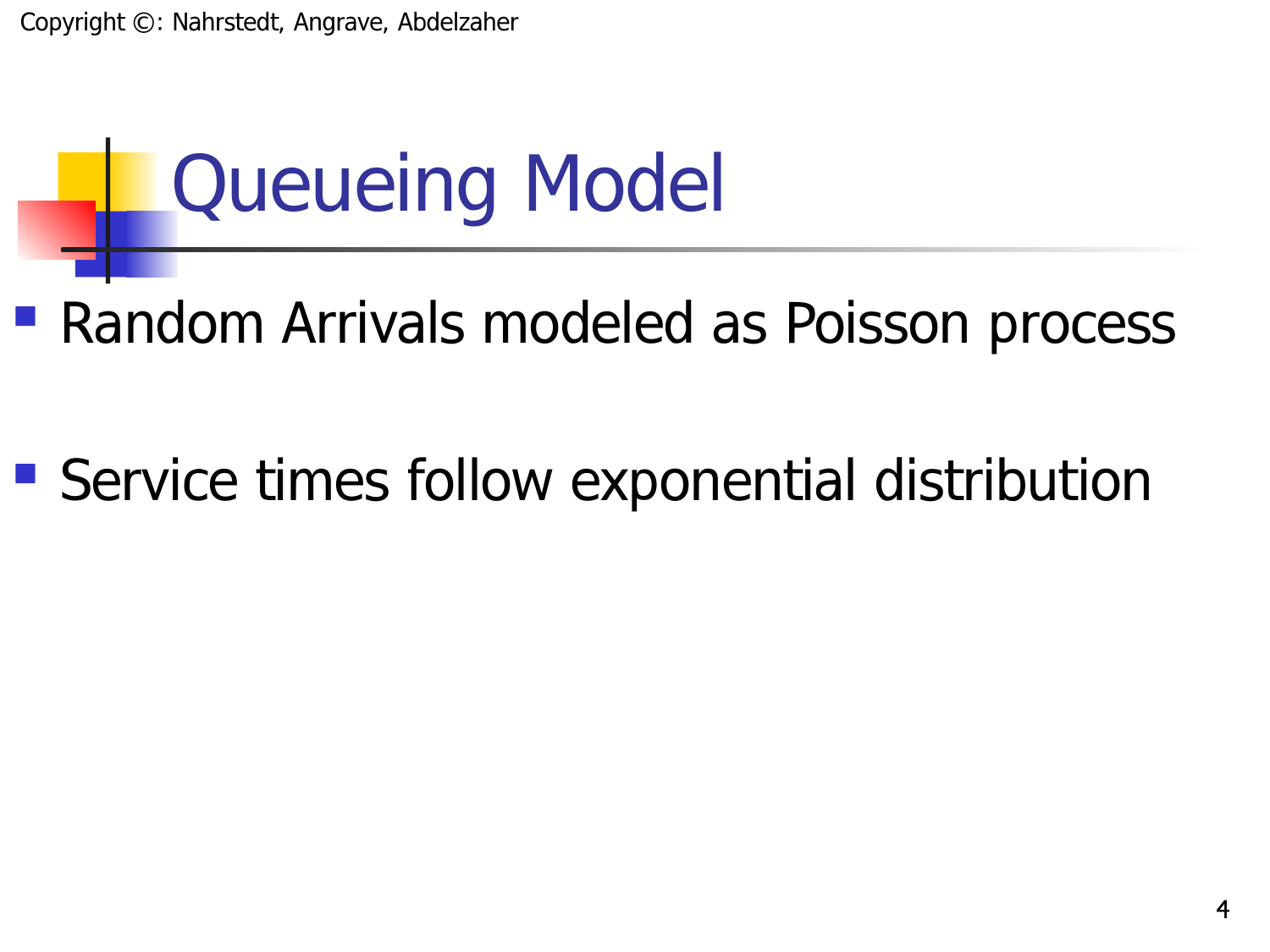

Copyright ©: Nahrstedt, Angrave, Abdelzaher
# Queueing Model
Random Arrivals modeled as Poisson process

Service times follow exponential distribution
4